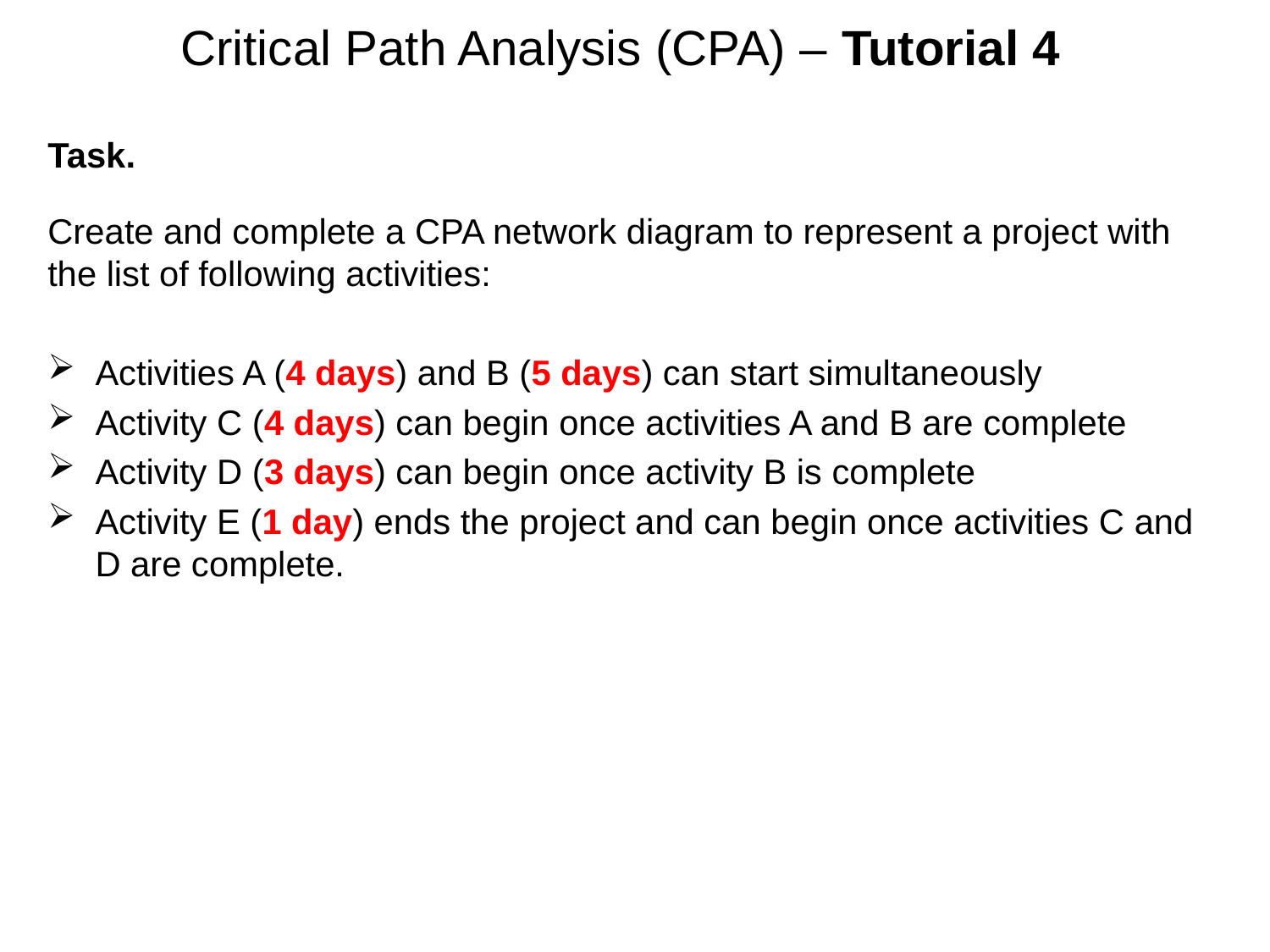

# Critical Path Analysis (CPA) – Tutorial 4
Task.

Create and complete a CPA network diagram to represent a project with the list of following activities:

Activities A (4 days) and B (5 days) can start simultaneously
Activity C (4 days) can begin once activities A and B are complete
Activity D (3 days) can begin once activity B is complete
Activity E (1 day) ends the project and can begin once activities C and D are complete.